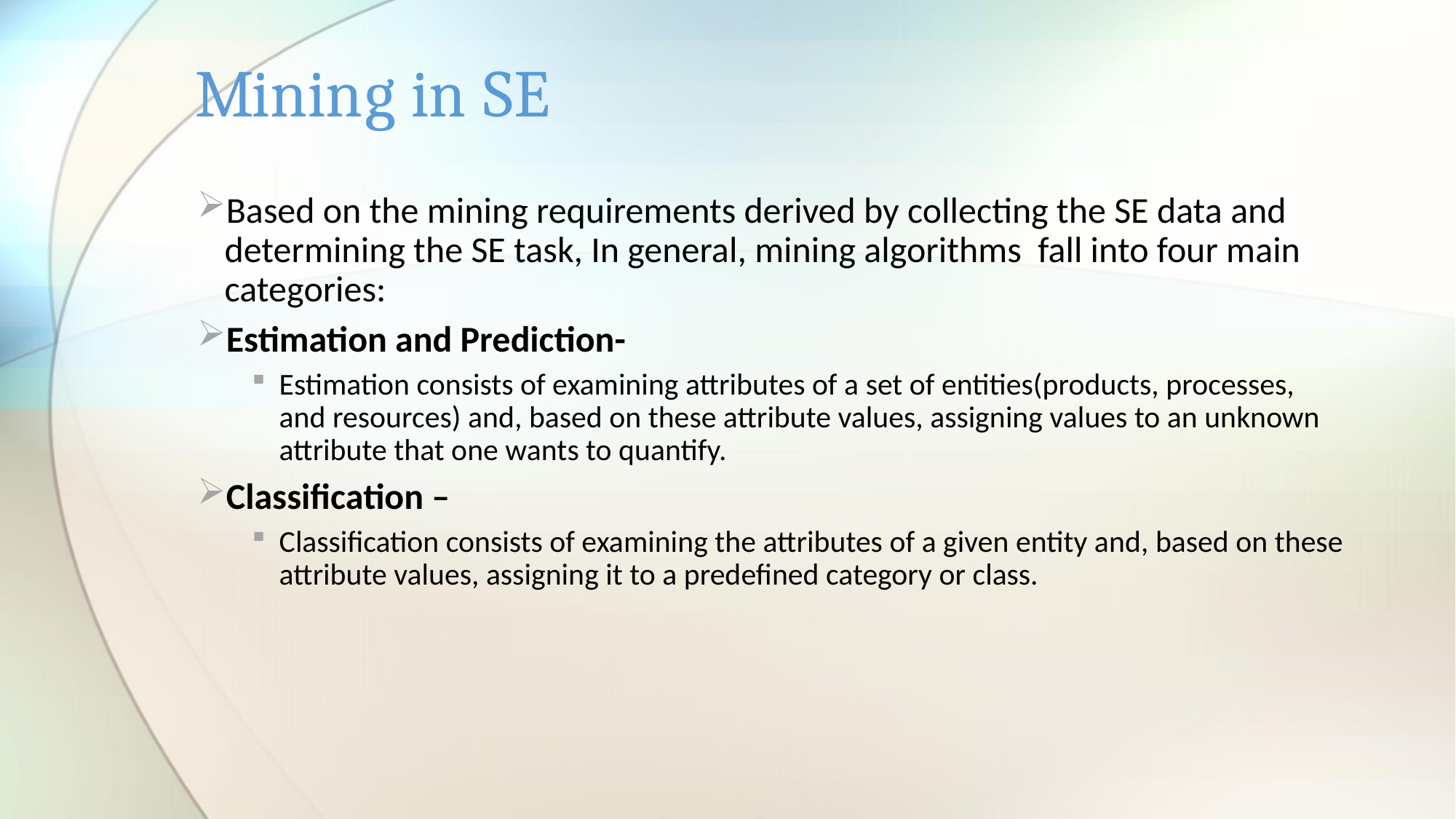

# Mining in SE
Based on the mining requirements derived by collecting the SE data and determining the SE task, In general, mining algorithms  fall into four main categories:
Estimation and Prediction-
Estimation consists of examining attributes of a set of entities(products, processes, and resources) and, based on these attribute values, assigning values to an unknown attribute that one wants to quantify.
Classification –
Classification consists of examining the attributes of a given entity and, based on these attribute values, assigning it to a predefined category or class.